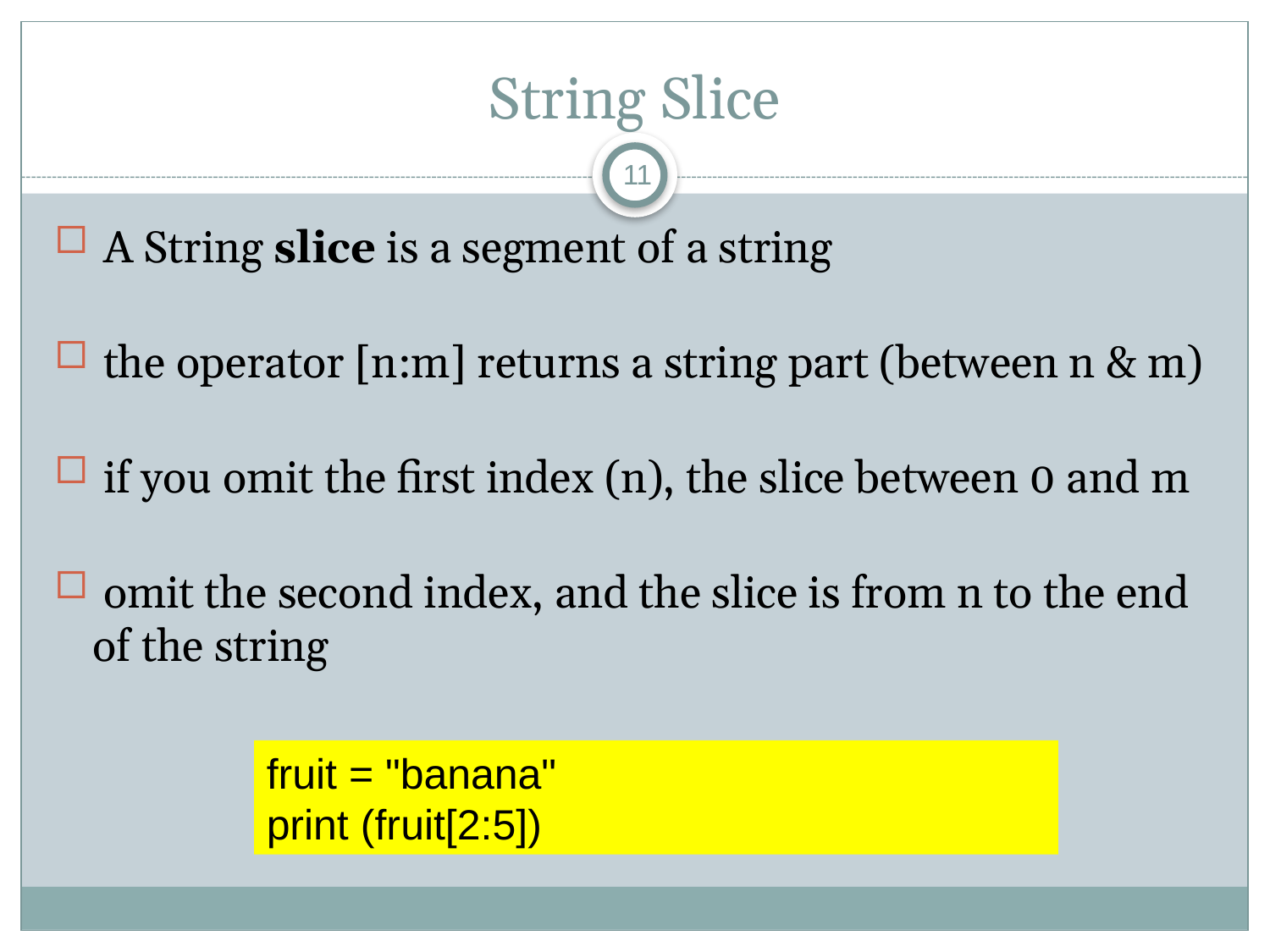

# String Slice
11
 A String slice is a segment of a string
 the operator [n:m] returns a string part (between n & m)
 if you omit the first index (n), the slice between 0 and m
 omit the second index, and the slice is from n to the end of the string
fruit = "banana"
print (fruit[2:5])